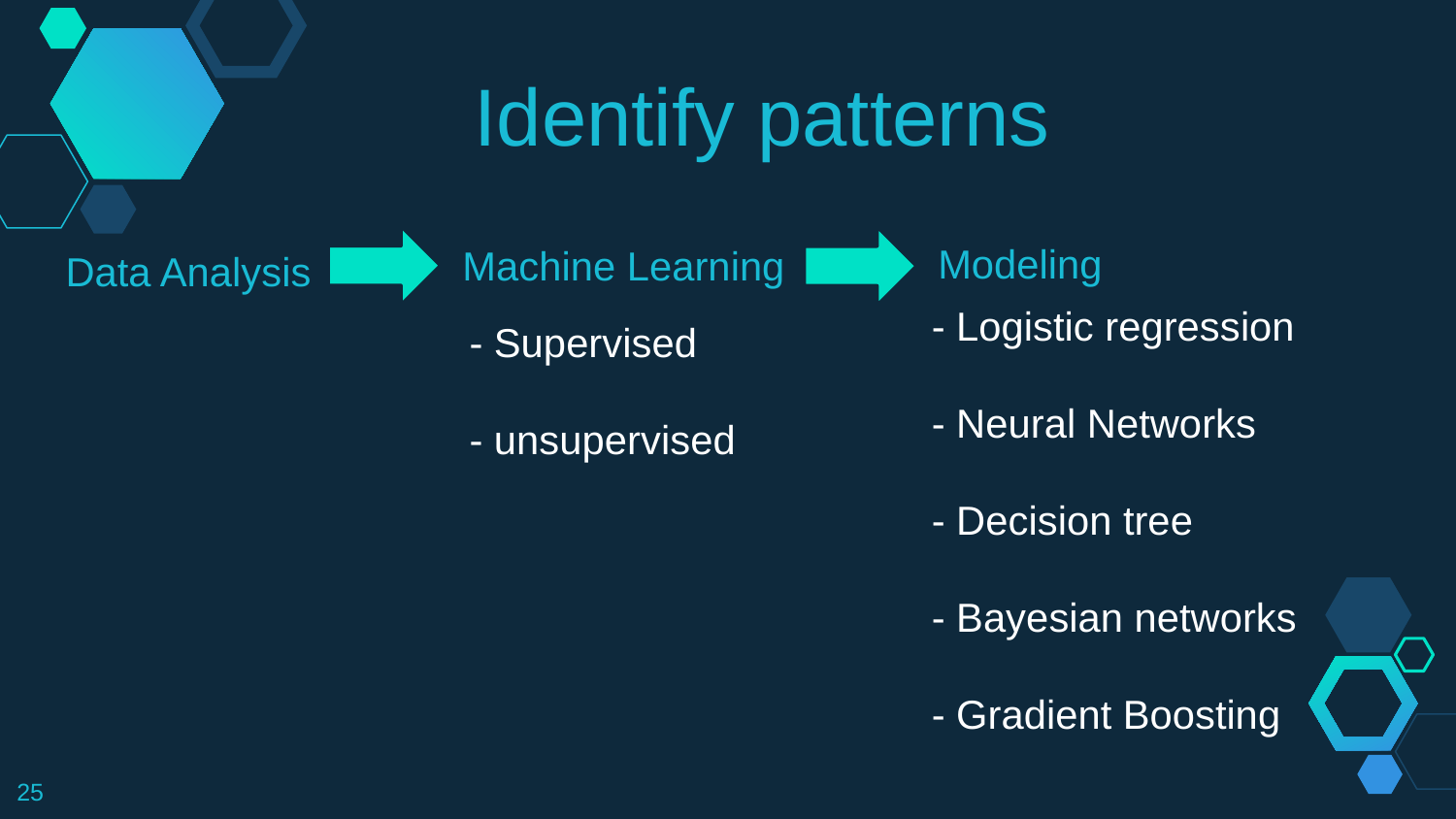

Identify patterns
Modeling
Data Analysis

Machine Learning

- Supervised

- unsupervised

- Logistic regression

- Neural Networks

- Decision tree

- Bayesian networks

- Gradient Boosting
25